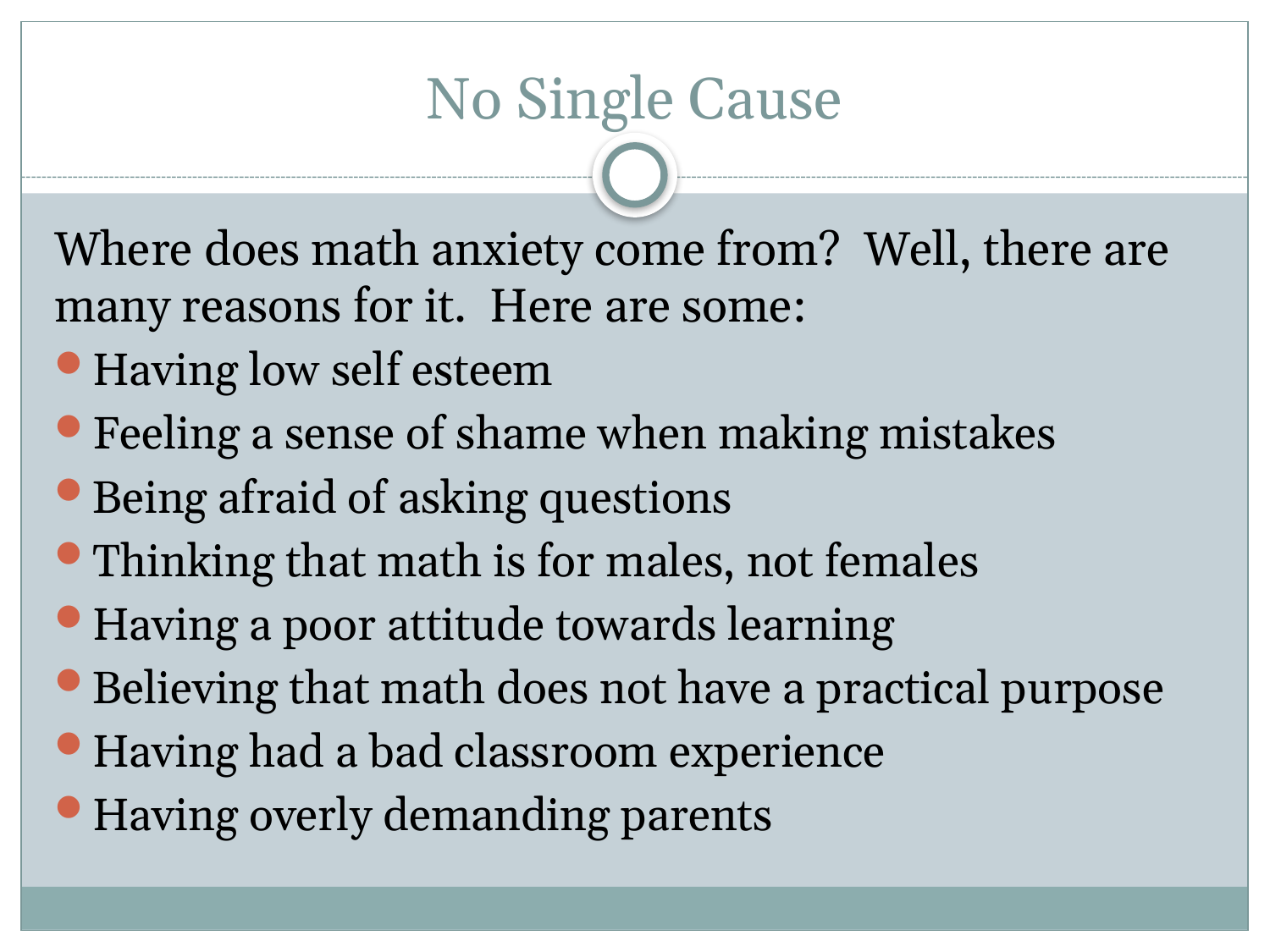

# No Single Cause
Where does math anxiety come from?  Well, there are many reasons for it.  Here are some:
Having low self esteem
Feeling a sense of shame when making mistakes
Being afraid of asking questions
Thinking that math is for males, not females
Having a poor attitude towards learning
Believing that math does not have a practical purpose
Having had a bad classroom experience
Having overly demanding parents